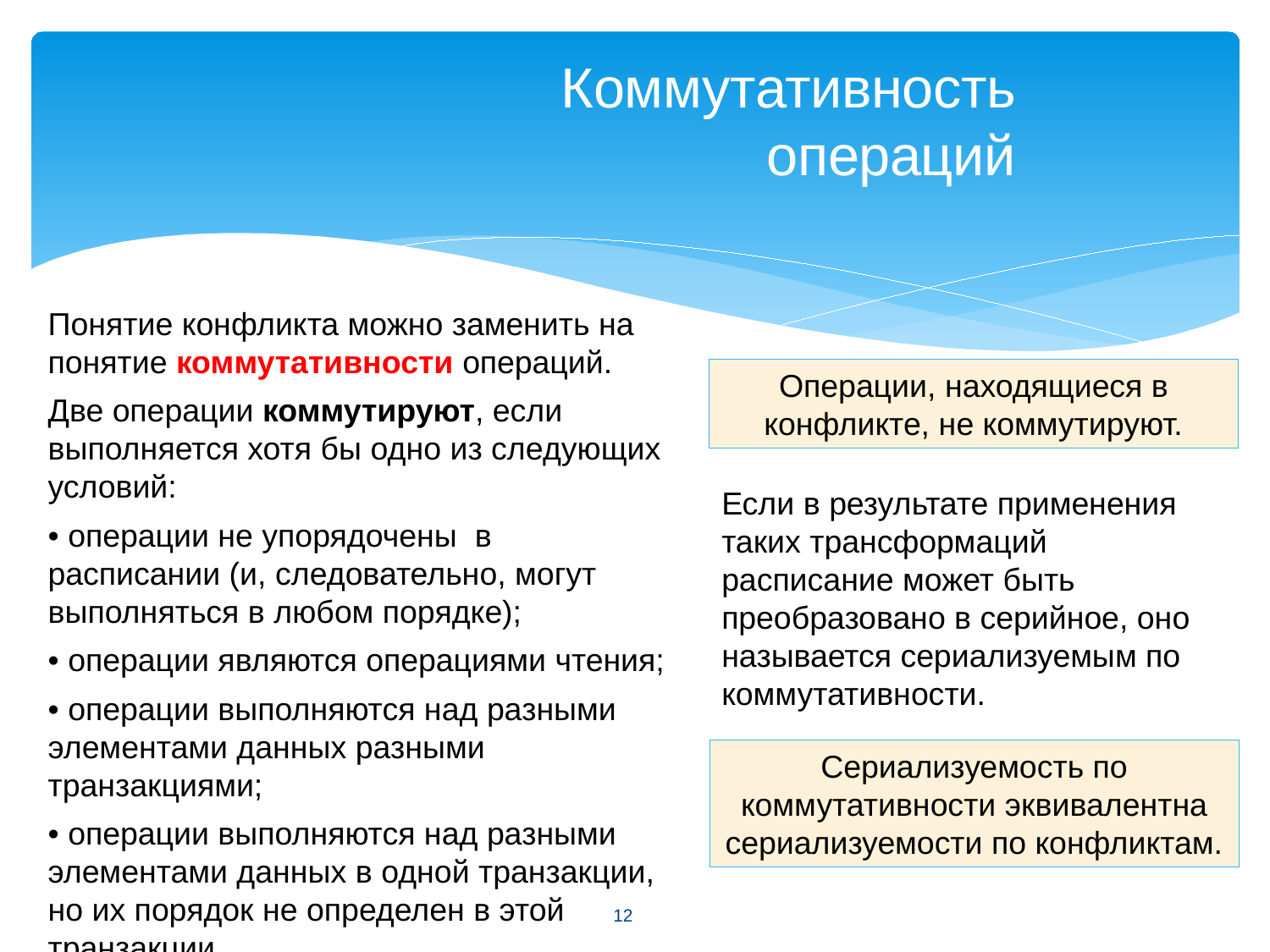

# Коммутативность операций
Понятие конфликта можно заменить на понятие коммутативности операций.
Две операции коммутируют, если выполняется хотя бы одно из следующих условий:
• операции не упорядочены  в расписании (и, следовательно, могут выполняться в любом порядке);
• операции являются операциями чтения;
• операции выполняются над разными элементами данных разными транзакциями;
• операции выполняются над разными элементами данных в одной транзакции, но их порядок не определен в этой транзакции.
Операции, находящиеся в конфликте, не коммутируют.
Если в результате применения таких трансформаций расписание может быть преобразовано в серийное, оно называется сериализуемым по коммутативности.
Сериализуемость по коммутативности эквивалентна сериализуемости по конфликтам.
12